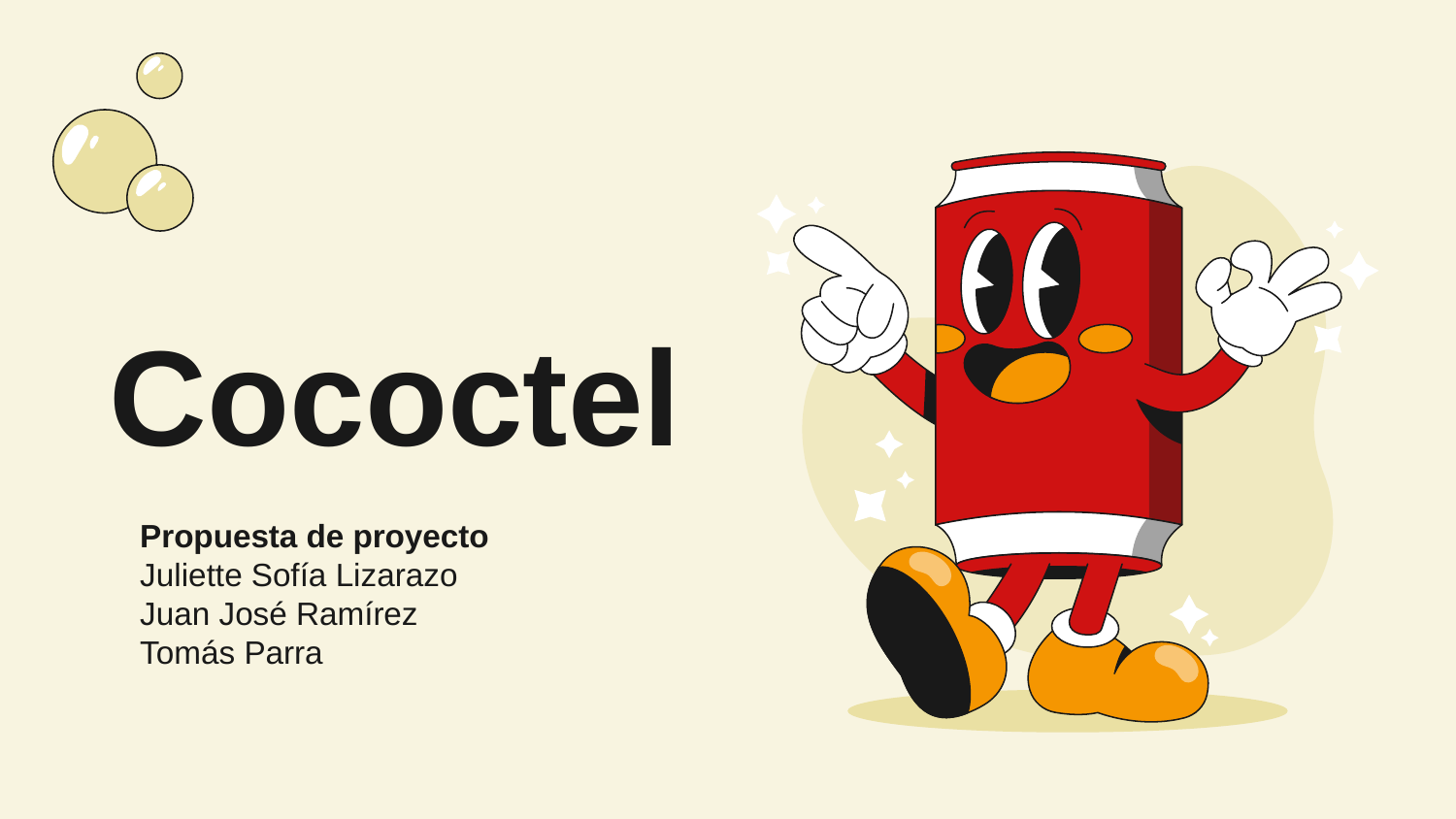

# Cococtel
Propuesta de proyecto
Juliette Sofía Lizarazo
Juan José Ramírez
Tomás Parra